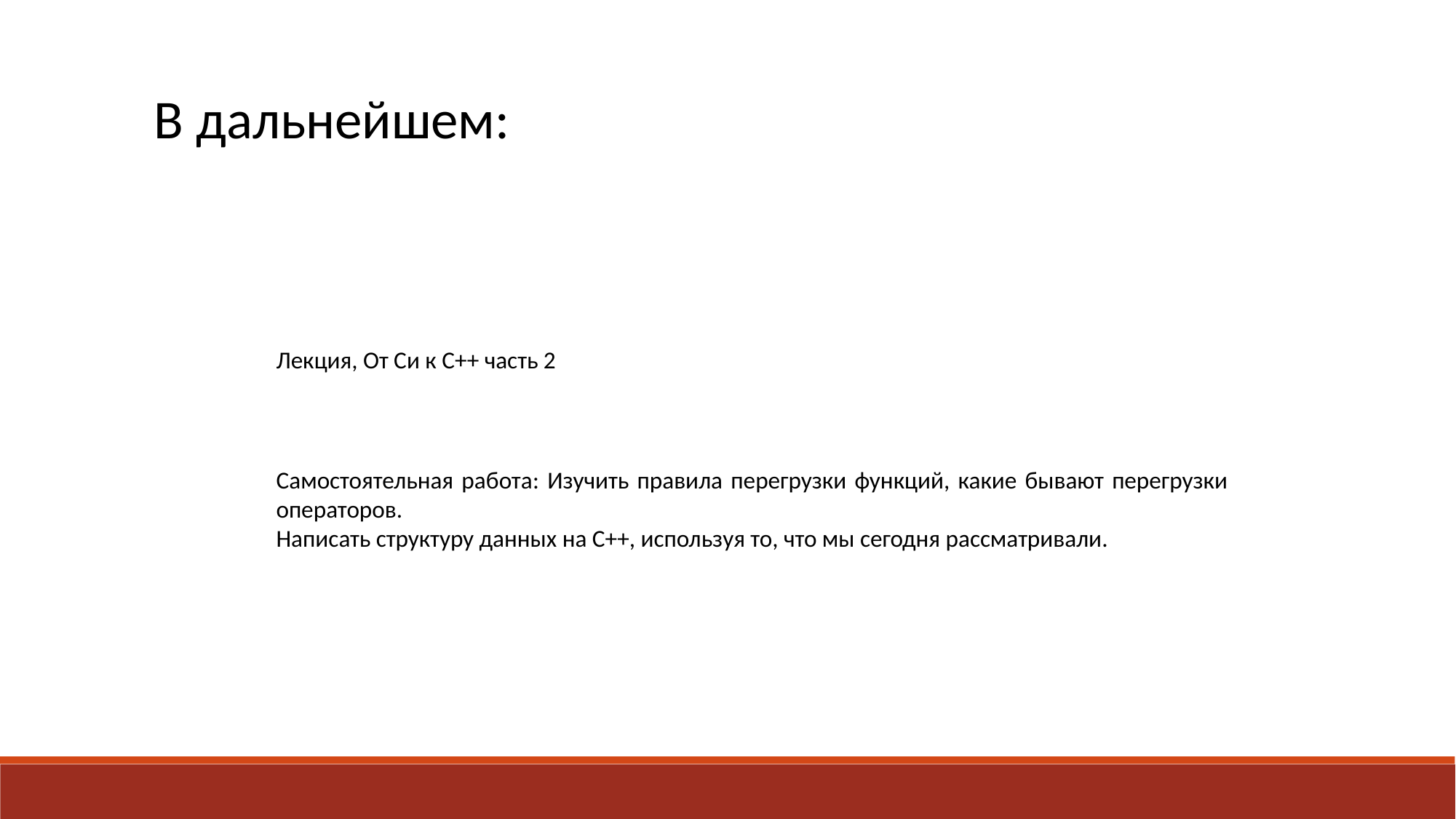

В дальнейшем:

Лекция, От Си к С++ часть 2
Самостоятельная работа: Изучить правила перегрузки функций, какие бывают перегрузки операторов.
Написать структуру данных на С++, используя то, что мы сегодня рассматривали.